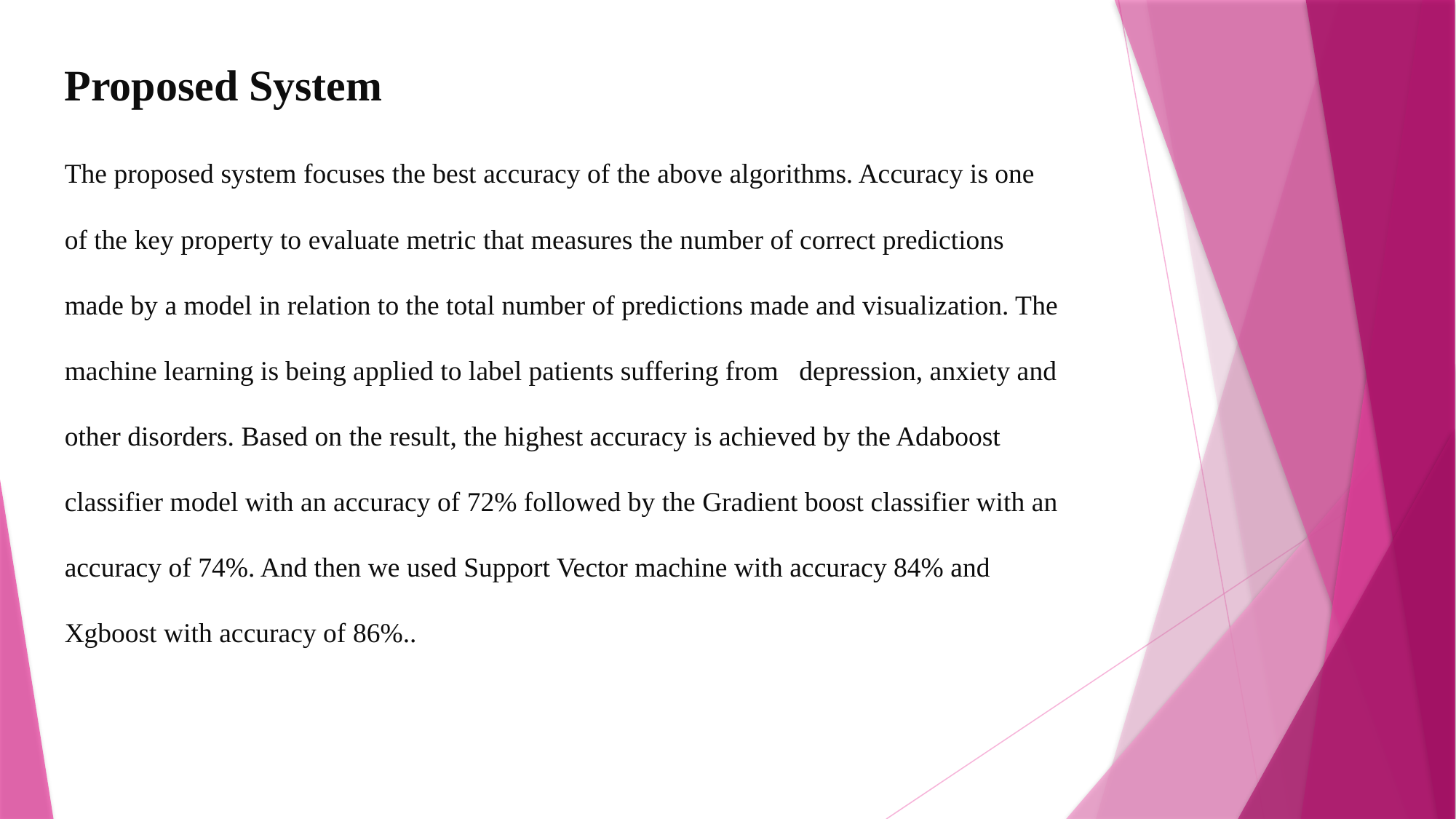

Proposed System
The proposed system focuses the best accuracy of the above algorithms. Accuracy is one of the key property to evaluate metric that measures the number of correct predictions made by a model in relation to the total number of predictions made and visualization. The machine learning is being applied to label patients suffering from   depression, anxiety and other disorders. Based on the result, the highest accuracy is achieved by the Adaboost classifier model with an accuracy of 72% followed by the Gradient boost classifier with an accuracy of 74%. And then we used Support Vector machine with accuracy 84% and Xgboost with accuracy of 86%..